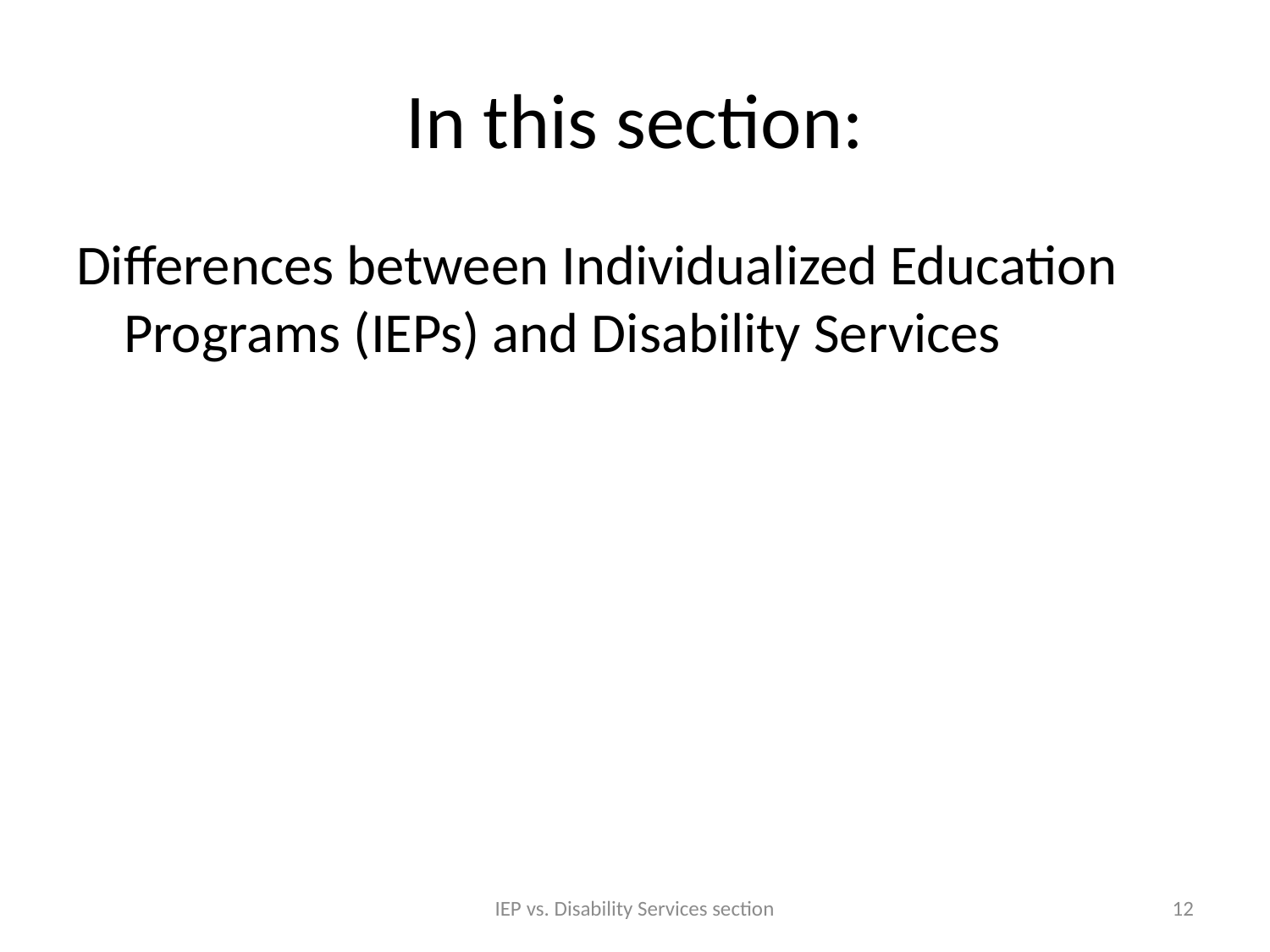

# In this section:
Differences between Individualized Education Programs (IEPs) and Disability Services
IEP vs. Disability Services section
12